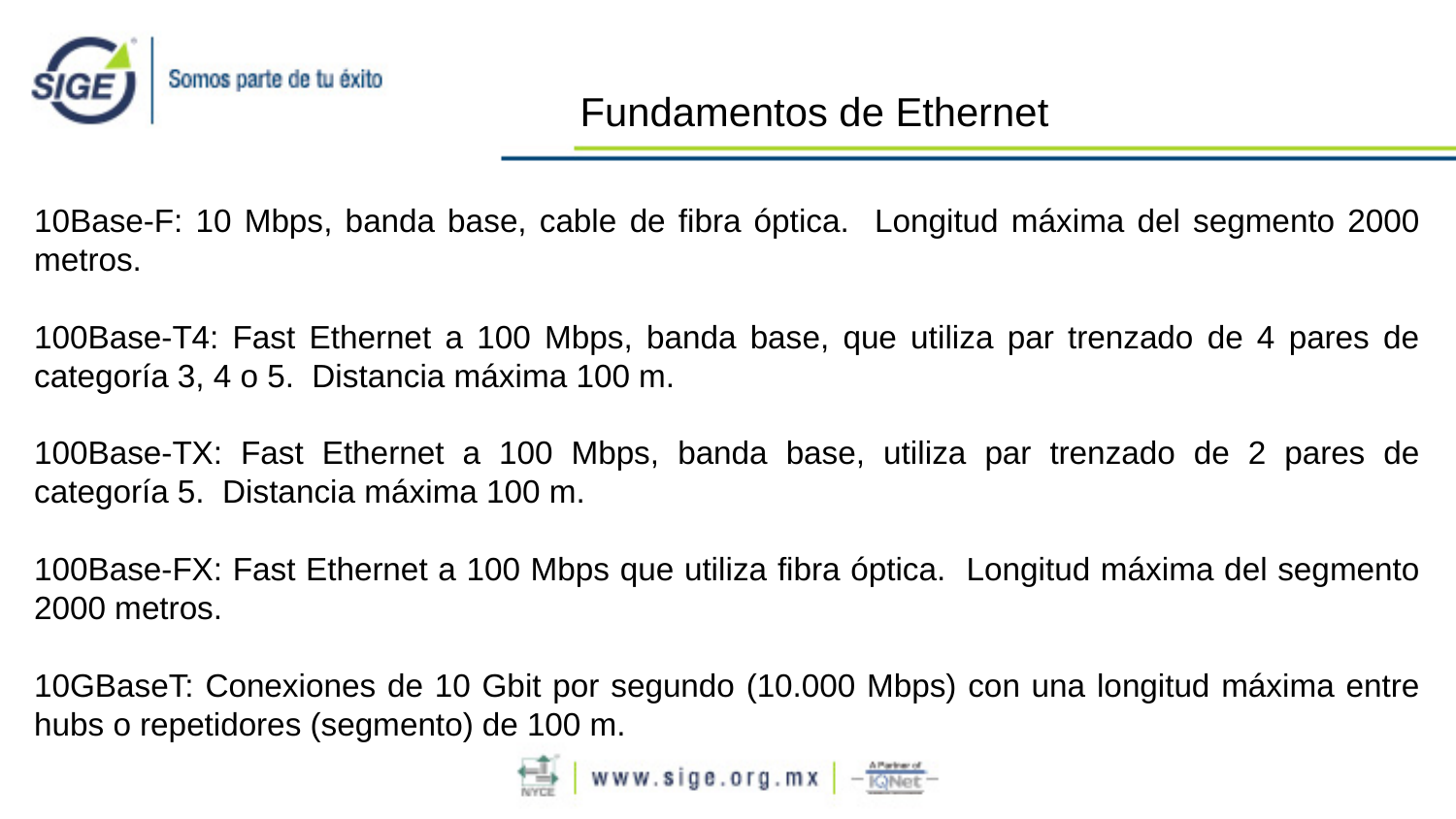

Fundamentos de Ethernet
10Base-F: 10 Mbps, banda base, cable de fibra óptica.  Longitud máxima del segmento 2000 metros.

100Base-T4: Fast Ethernet a 100 Mbps, banda base, que utiliza par trenzado de 4 pares de categoría 3, 4 o 5.  Distancia máxima 100 m.

100Base-TX: Fast Ethernet a 100 Mbps, banda base, utiliza par trenzado de 2 pares de categoría 5.  Distancia máxima 100 m.

100Base-FX: Fast Ethernet a 100 Mbps que utiliza fibra óptica.  Longitud máxima del segmento 2000 metros.

10GBaseT: Conexiones de 10 Gbit por segundo (10.000 Mbps) con una longitud máxima entre hubs o repetidores (segmento) de 100 m.